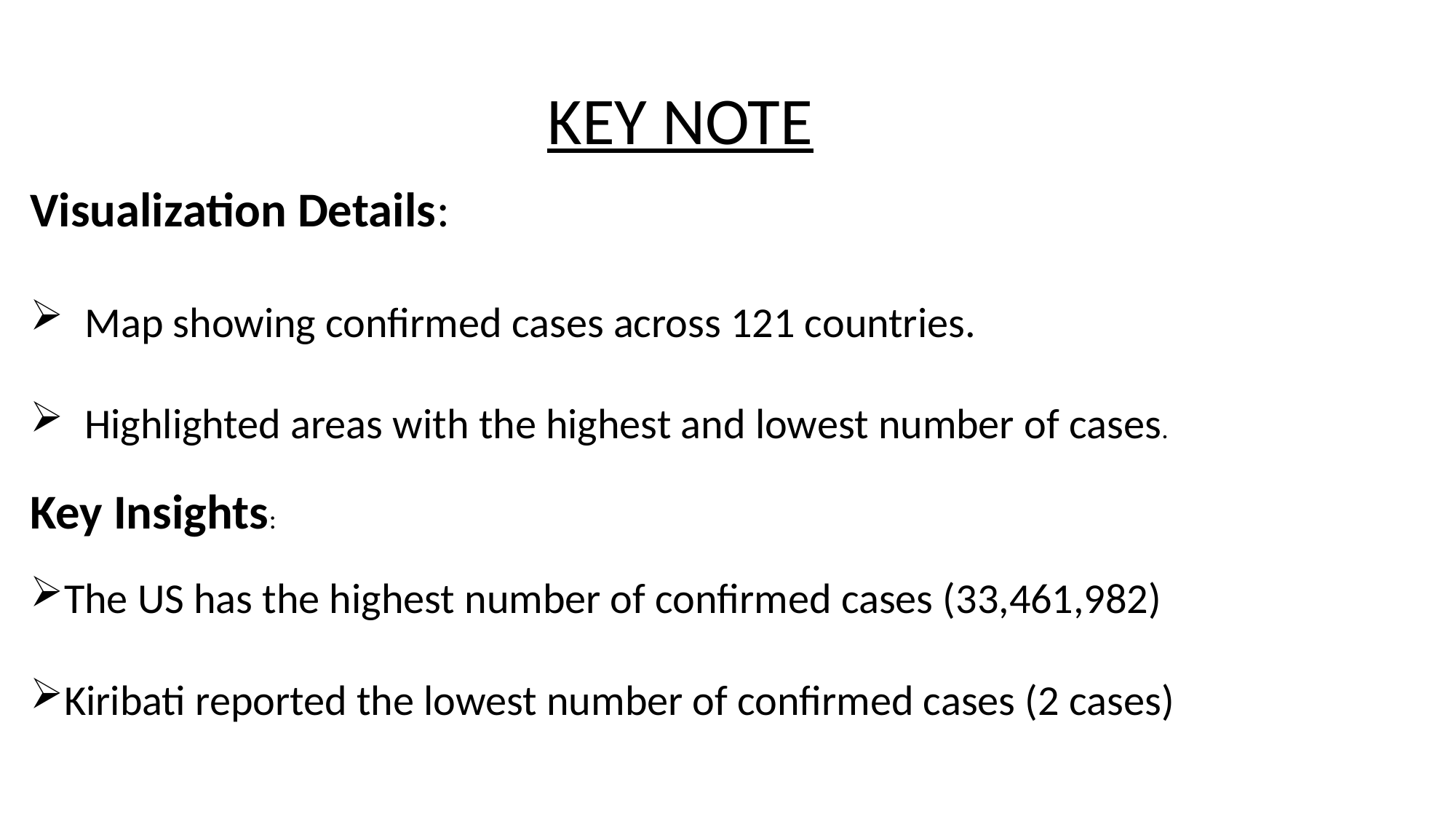

# KEY NOTE
Visualization Details:

Map showing confirmed cases across 121 countries.

Highlighted areas with the highest and lowest number of cases.

Key Insights:

The US has the highest number of confirmed cases (33,461,982)

Kiribati reported the lowest number of confirmed cases (2 cases)